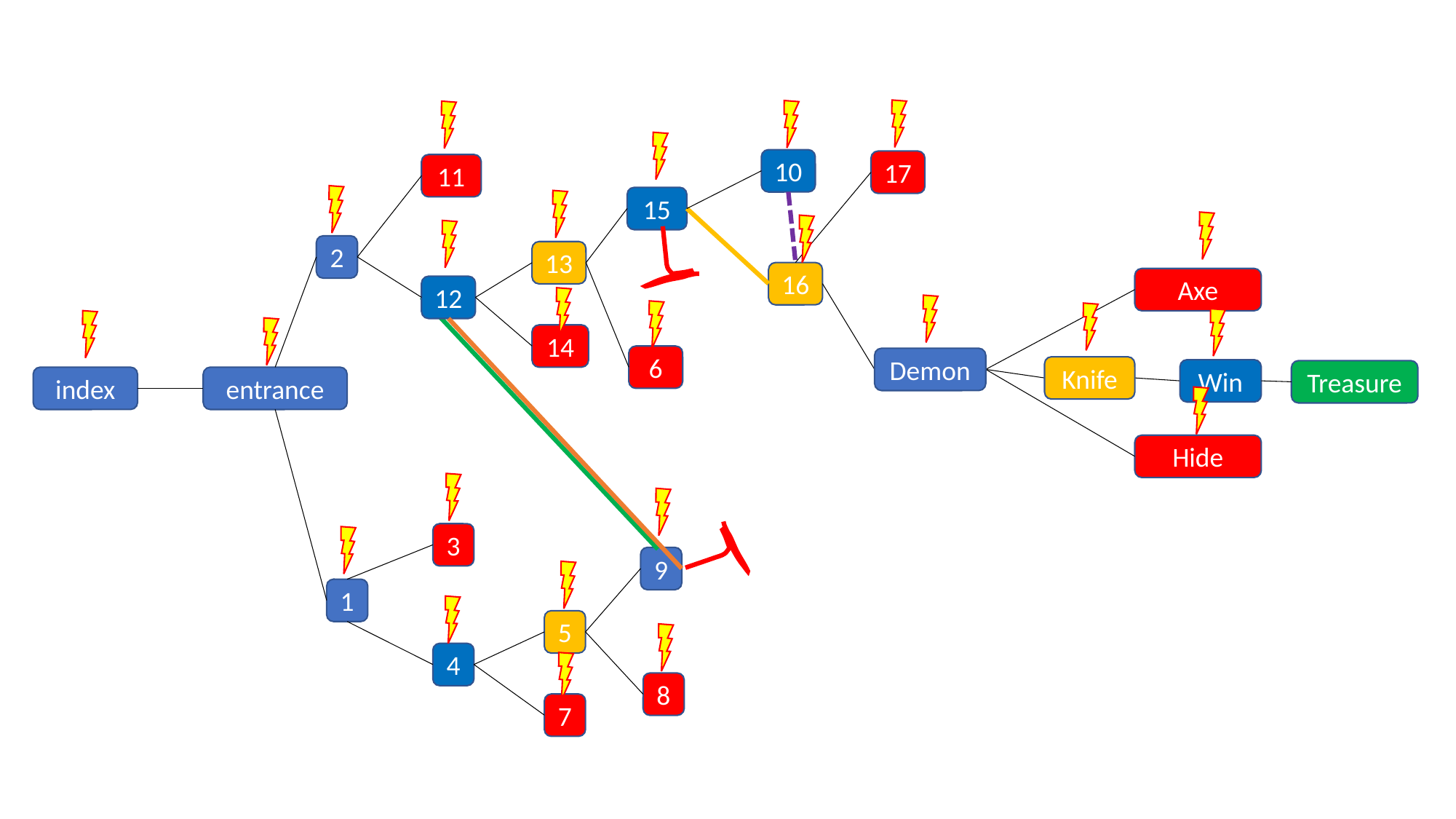

10
17
11

15

2
13
16
Axe
12

14
6
Demon
Knife
Win
Treasure
index
entrance

Hide

3

9

1

5

4

8
7